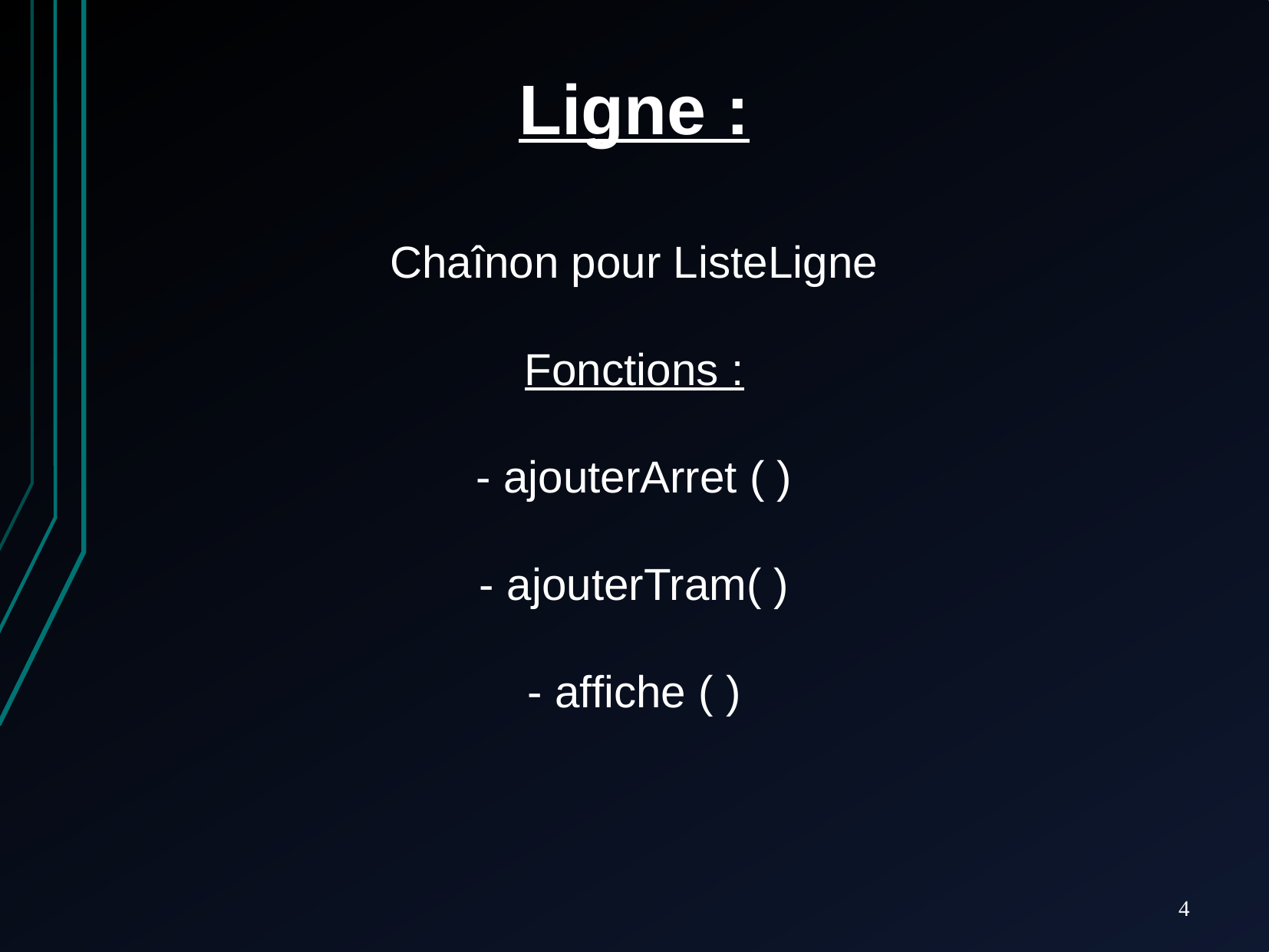

Ligne :

Chaînon pour ListeLigne

Fonctions :

- ajouterArret ( )

- ajouterTram( )

- affiche ( )
4